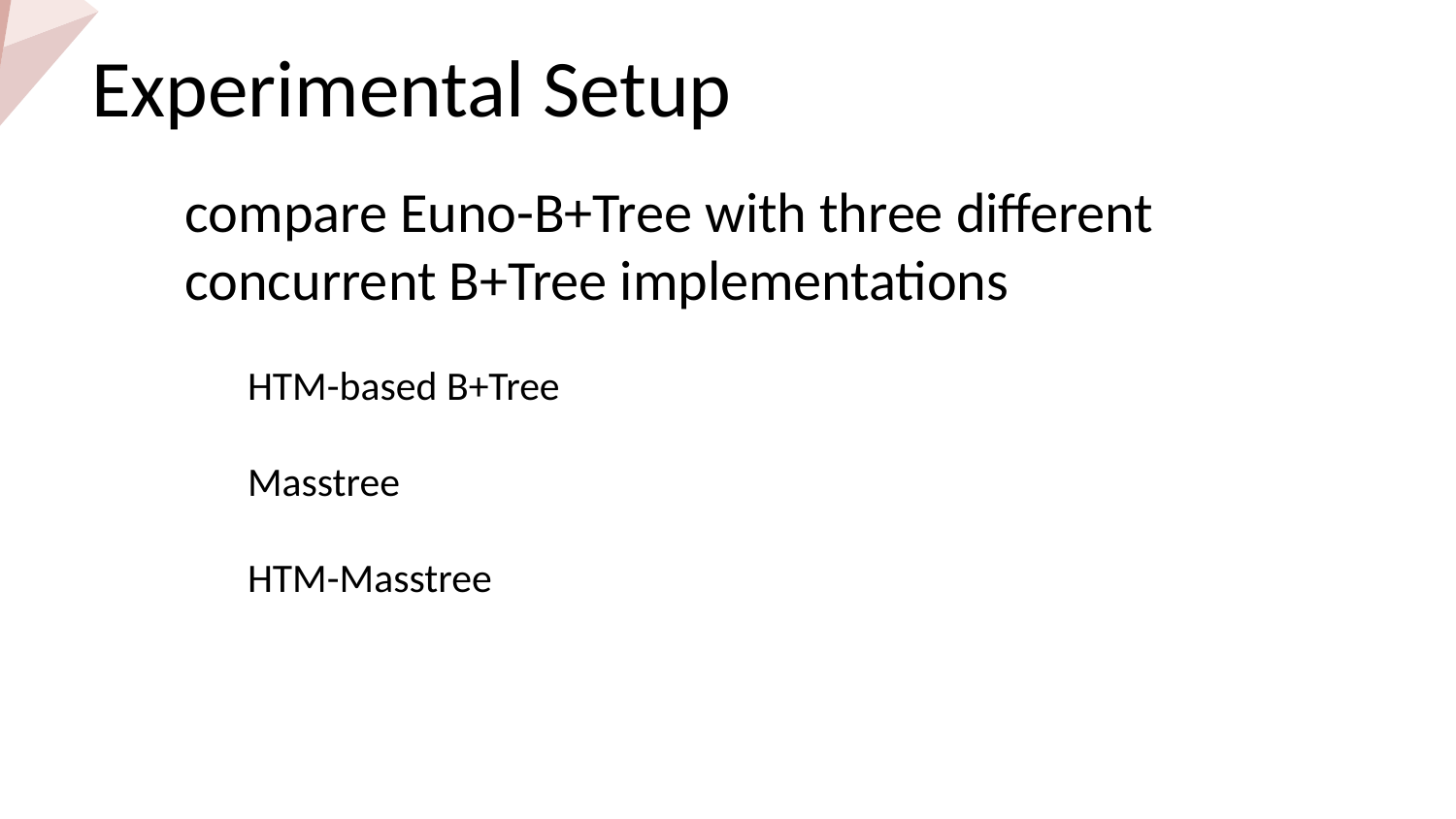

Experimental Setup
compare Euno-B+Tree with three different concurrent B+Tree implementations
HTM-based B+Tree
Masstree
HTM-Masstree